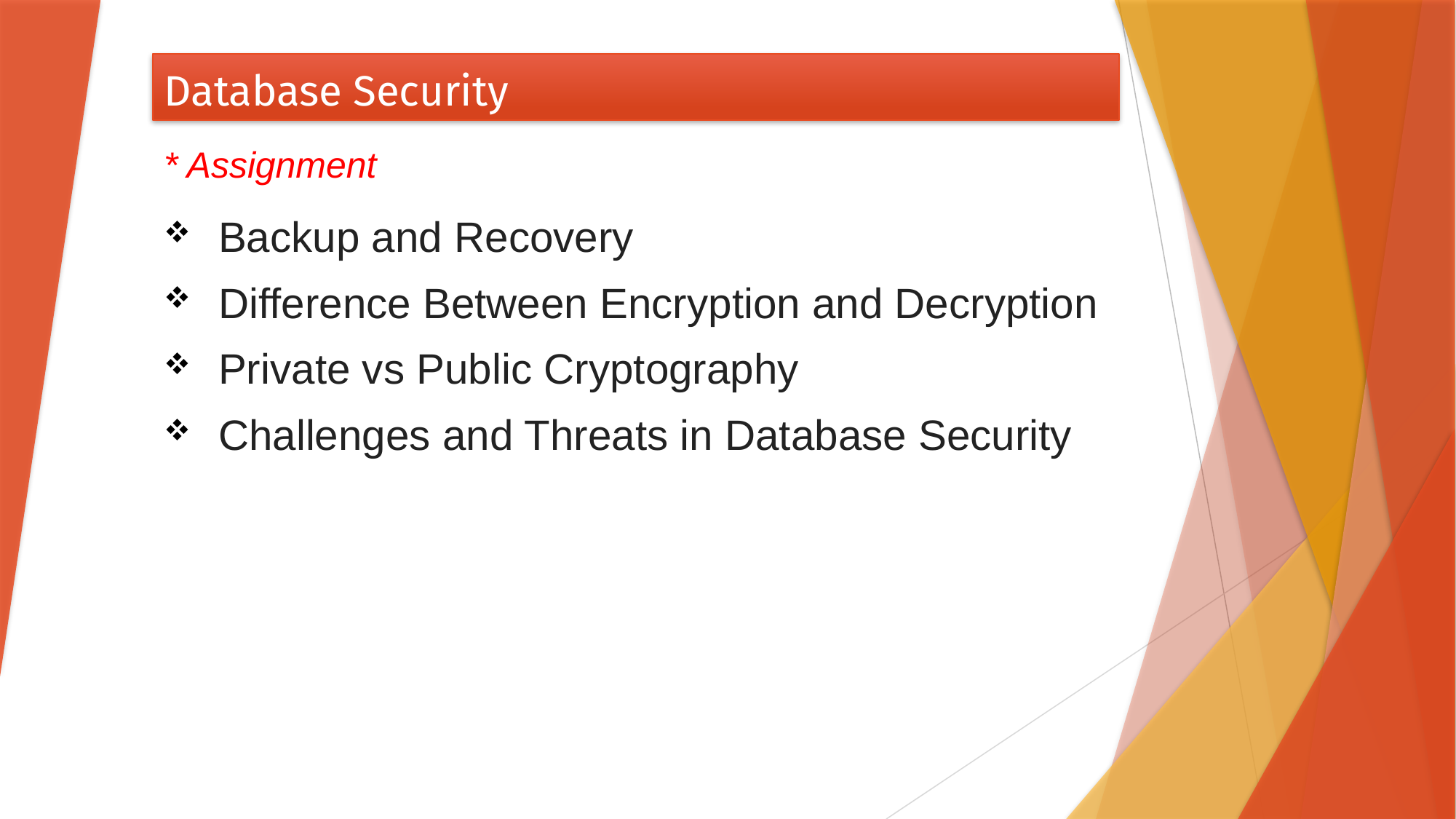

# Database Security
* Assignment
Backup and Recovery
Difference Between Encryption and Decryption
Private vs Public Cryptography
Challenges and Threats in Database Security